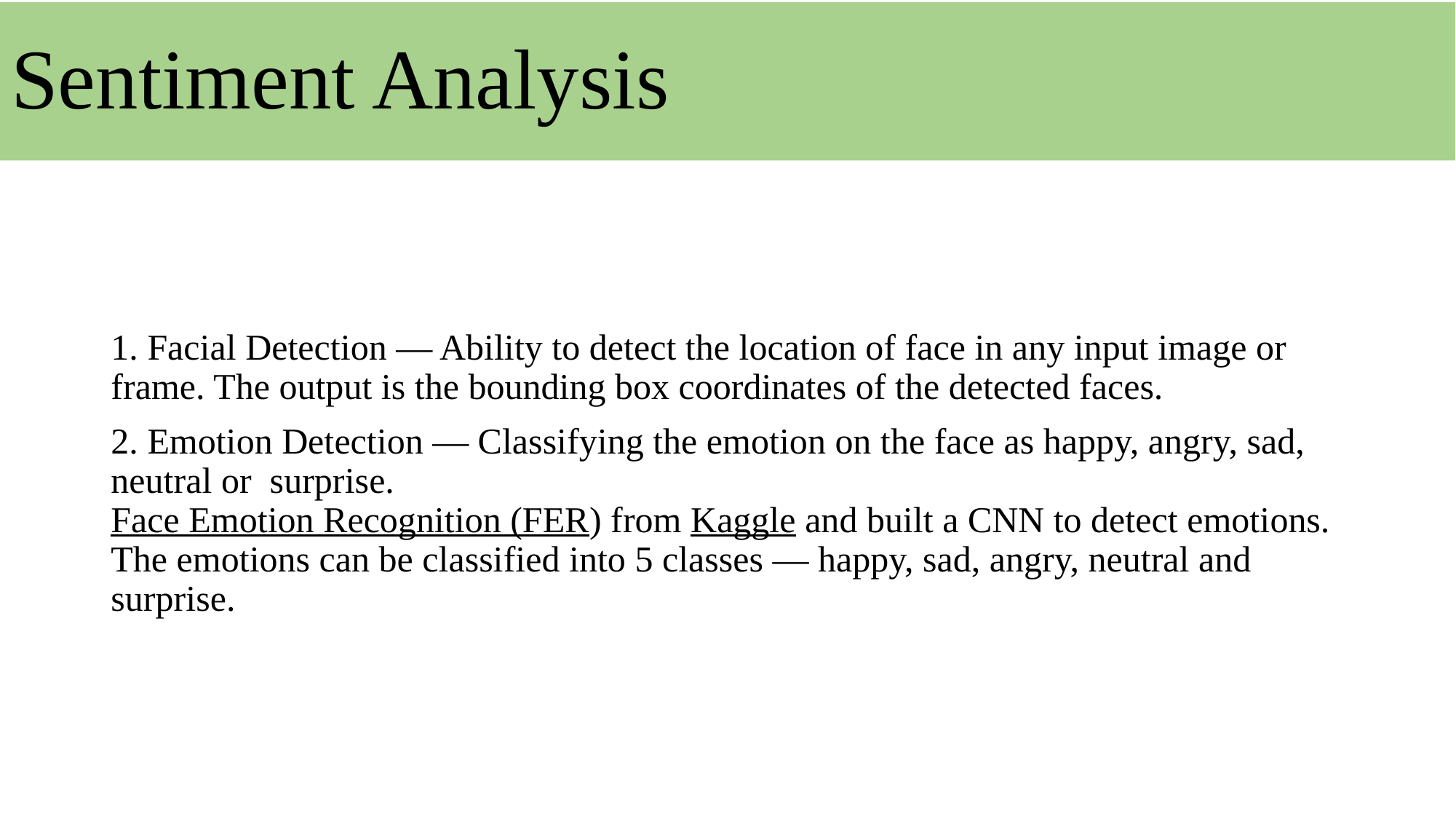

# Sentiment Analysis
1. Facial Detection — Ability to detect the location of face in any input image or frame. The output is the bounding box coordinates of the detected faces.
2. Emotion Detection — Classifying the emotion on the face as happy, angry, sad, neutral or  surprise.
Face Emotion Recognition (FER) from Kaggle and built a CNN to detect emotions. The emotions can be classified into 5 classes — happy, sad, angry, neutral and surprise.